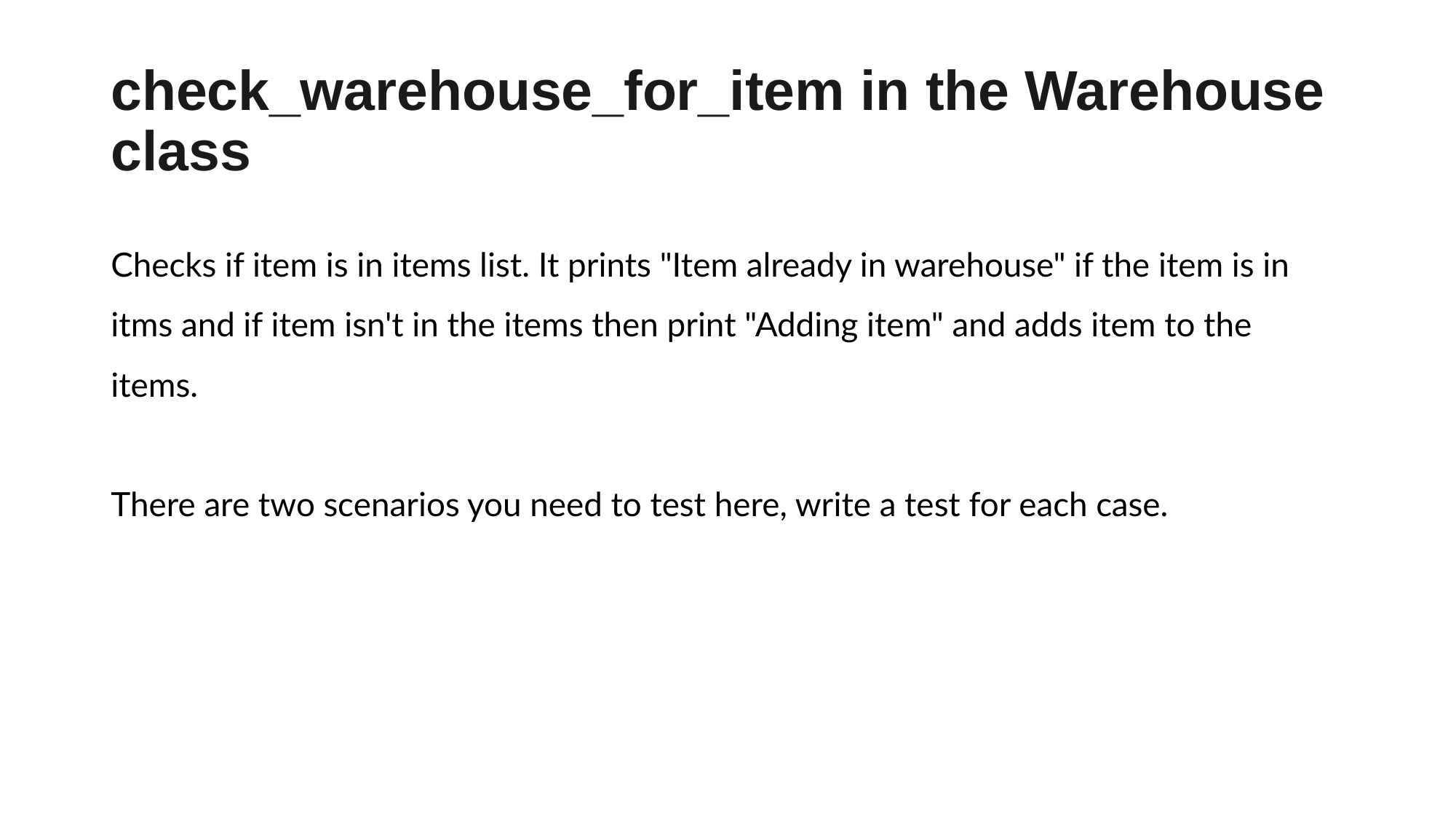

# check_warehouse_for_item in the Warehouse class
Checks if item is in items list. It prints "Item already in warehouse" if the item is in itms and if item isn't in the items then print "Adding item" and adds item to the items.

There are two scenarios you need to test here, write a test for each case.